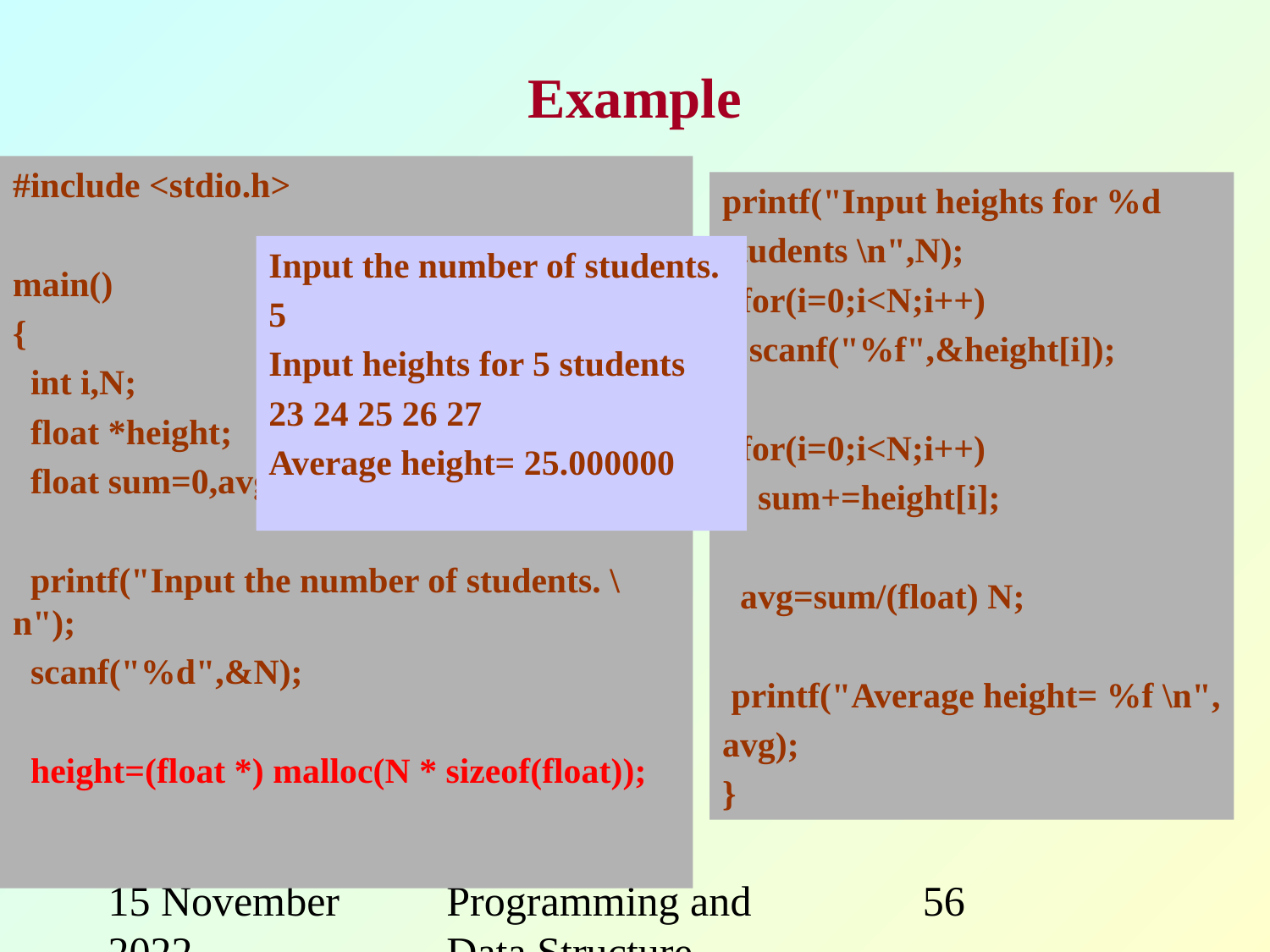

# Example
#include <stdio.h>

main()
{
  int i,N;
  float *height;
  float sum=0,avg;

  printf("Input the number of students. \n");
  scanf("%d",&N);

  height=(float *) malloc(N * sizeof(float));

printf("Input heights for %d
students \n",N);
  for(i=0;i<N;i++)
   scanf("%f",&height[i]);

  for(i=0;i<N;i++)
    sum+=height[i];

  avg=sum/(float) N;

 printf("Average height= %f \n",
avg);
}
Input the number of students.
5
Input heights for 5 students
23 24 25 26 27
Average height= 25.000000

15 November 2022
Programming and Data Structure
56